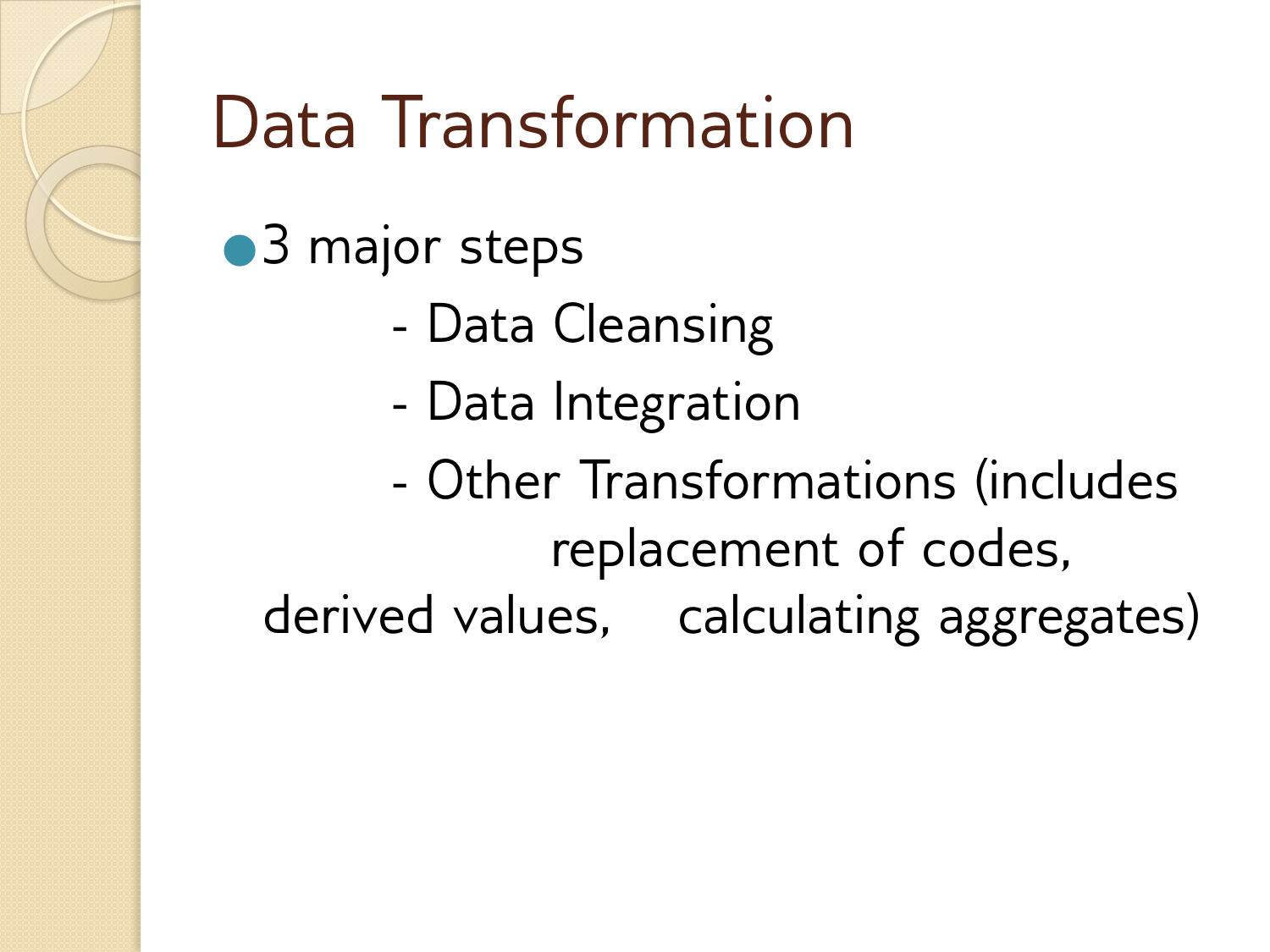

# Data Transformation
3 major steps
		- Data Cleansing
		- Data Integration
		- Other Transformations (includes 	  	  replacement of codes, derived values, 	  calculating aggregates)